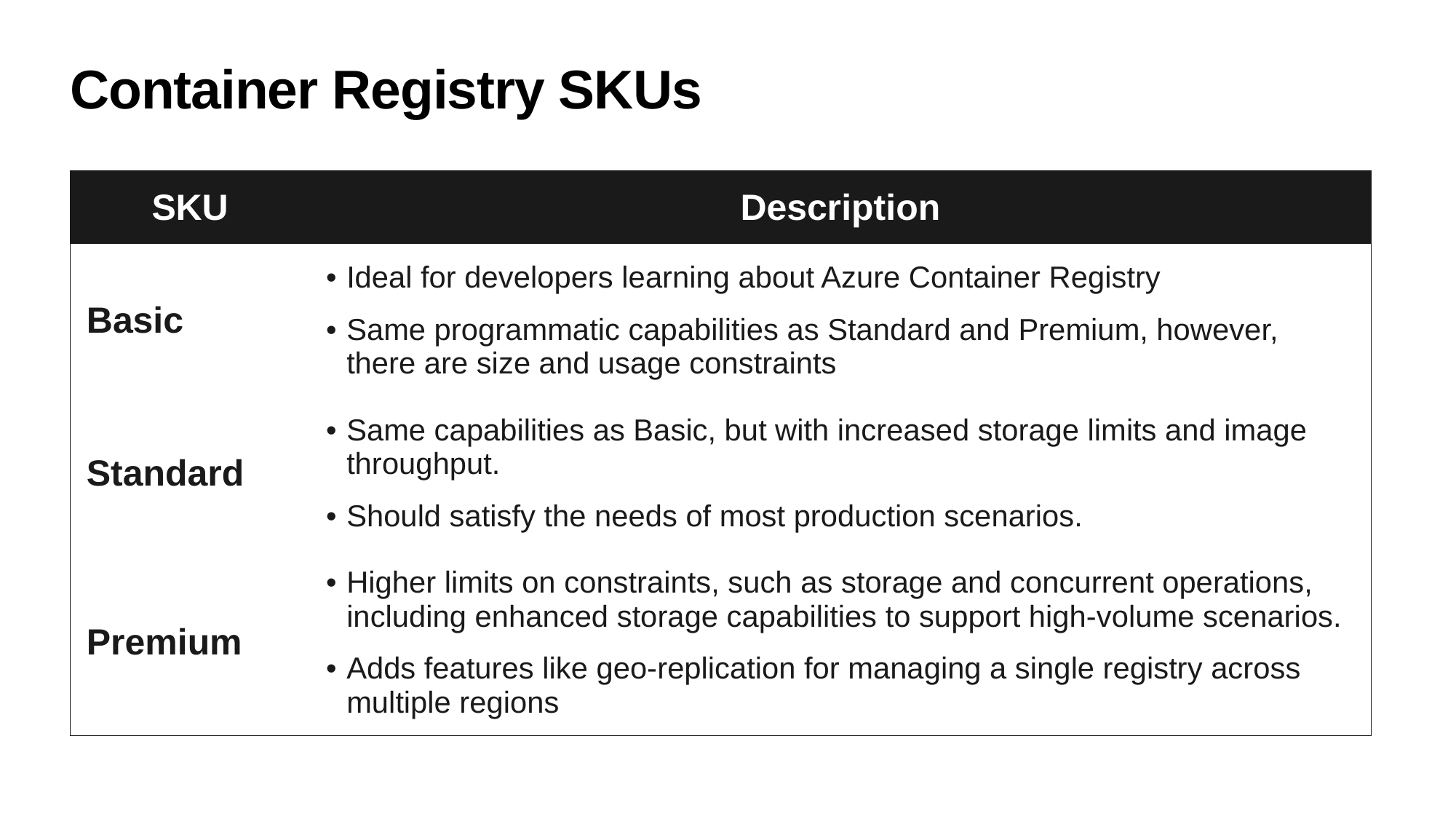

# Container Registry SKUs
| SKU | Description |
| --- | --- |
| Basic | Ideal for developers learning about Azure Container Registry Same programmatic capabilities as Standard and Premium, however, there are size and usage constraints |
| Standard | Same capabilities as Basic, but with increased storage limits and image throughput. Should satisfy the needs of most production scenarios. |
| Premium | Higher limits on constraints, such as storage and concurrent operations, including enhanced storage capabilities to support high-volume scenarios. Adds features like geo-replication for managing a single registry across multiple regions |